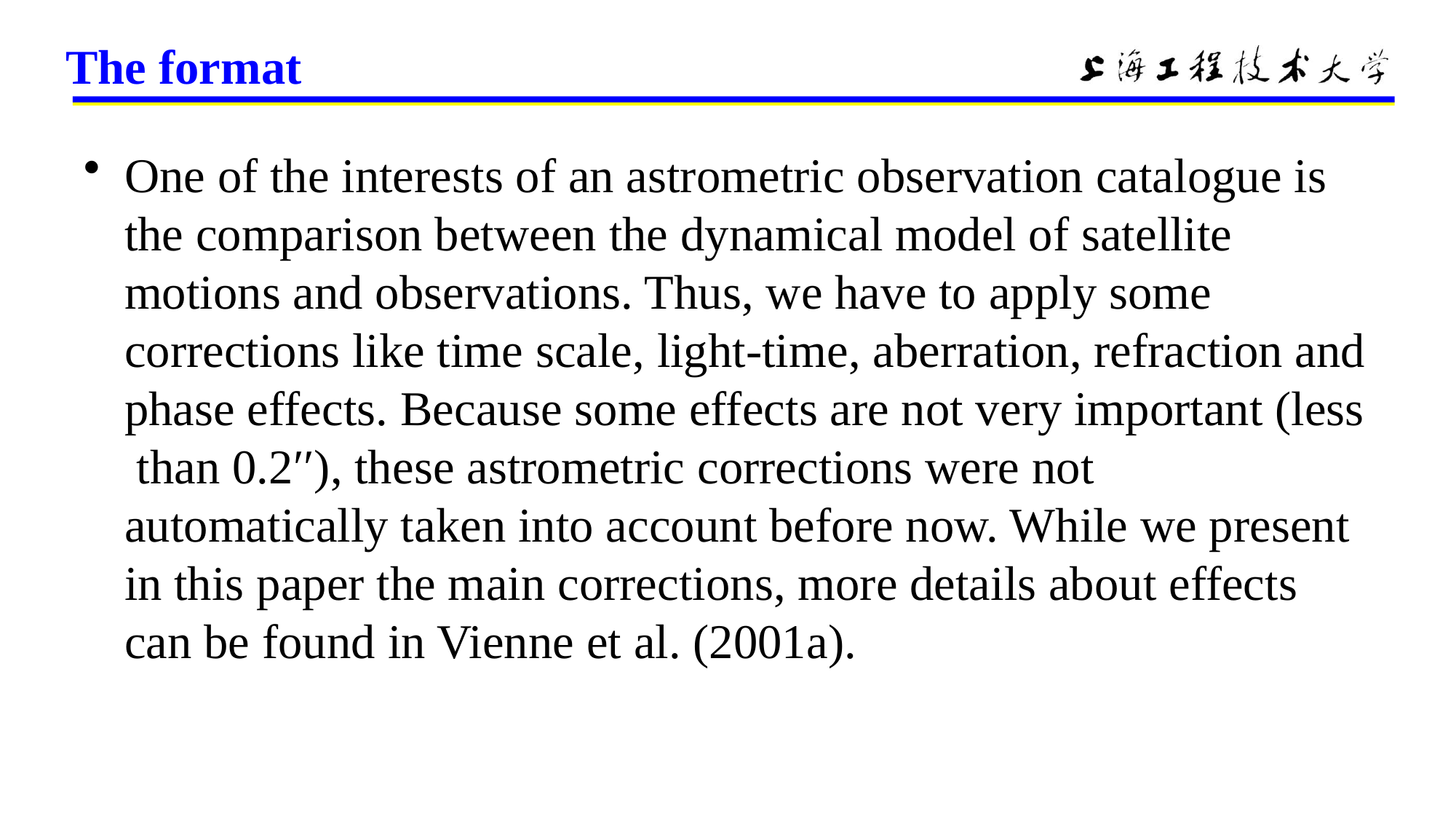

# The format
One of the interests of an astrometric observation catalogue is the comparison between the dynamical model of satellite motions and observations. Thus, we have to apply some corrections like time scale, light-time, aberration, refraction and phase effects. Because some effects are not very important (less  than 0.2′′), these astrometric corrections were not automatically taken into account before now. While we present in this paper the main corrections, more details about effects can be found in Vienne et al. (2001a).